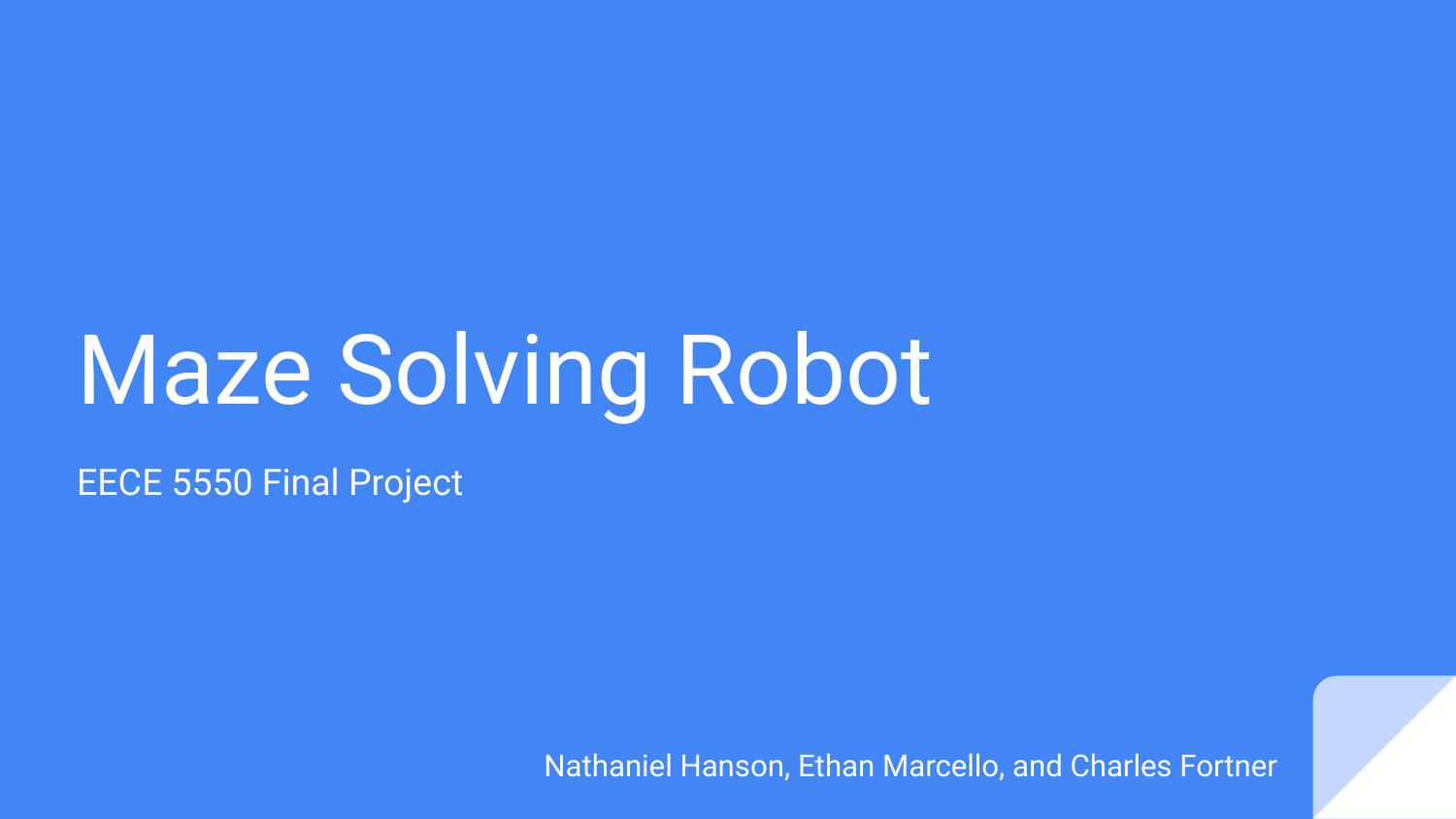

# Maze Solving Robot
EECE 5550 Final Project
Nathaniel Hanson, Ethan Marcello, and Charles Fortner